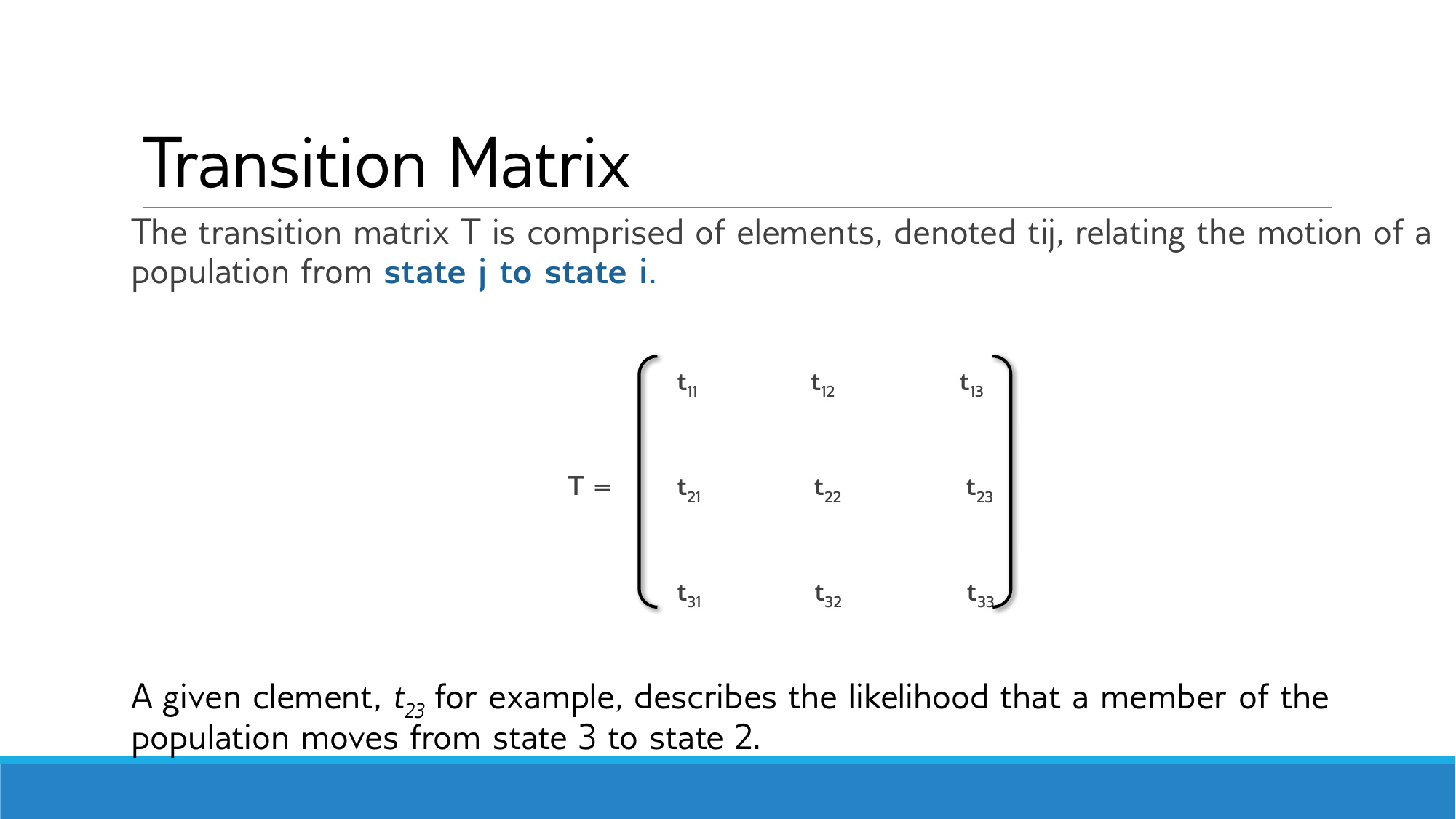

# Transition Matrix
The transition matrix T is comprised of elements, denoted tij, relating the motion of a population from state j to state i.

					t11              t12              t13

				T = 	t21              t22              t23

					t31              t32              t33

A given clement, t23 for example, describes the likelihood that a member of the population moves from state 3 to state 2.